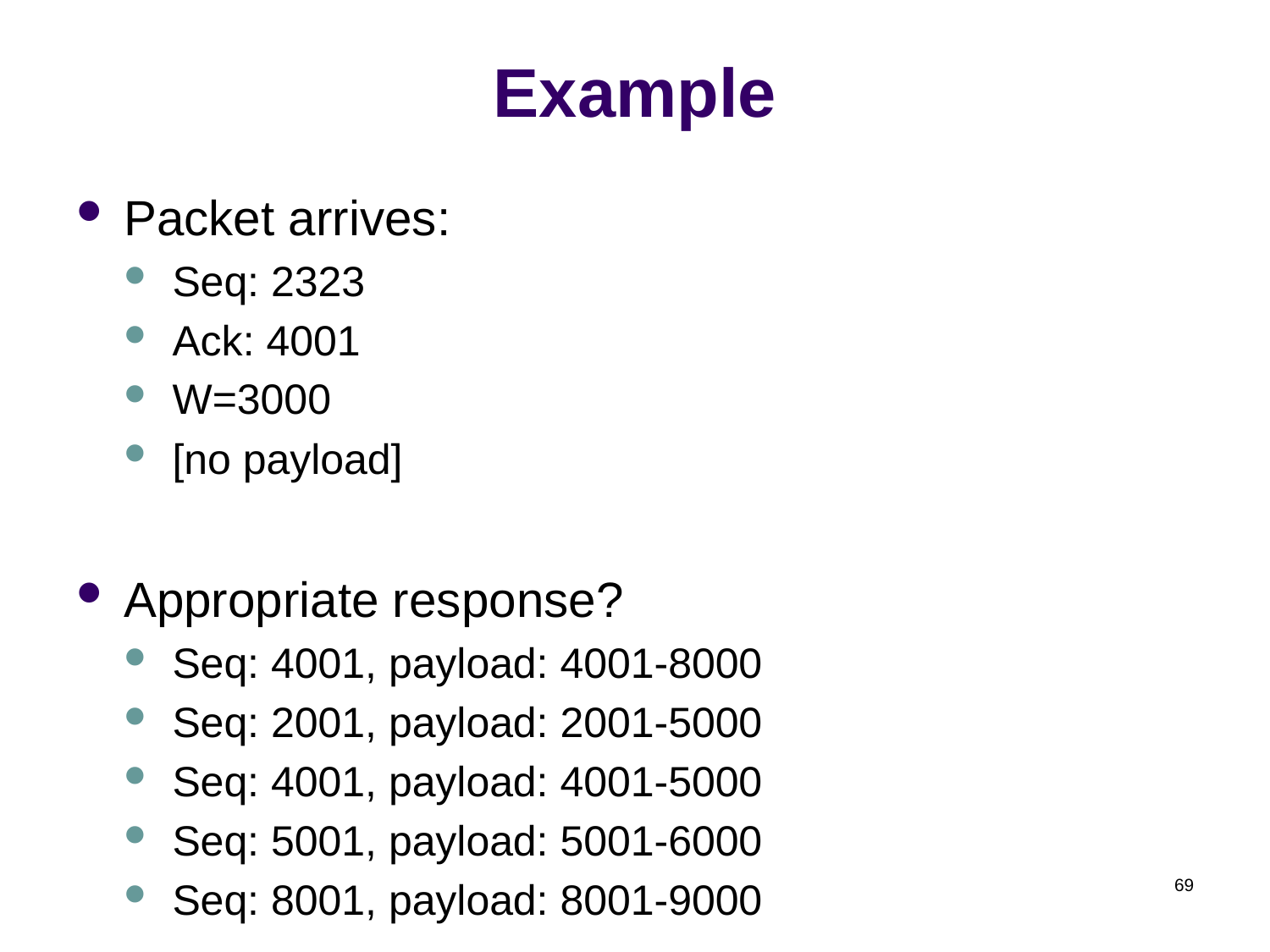

# Example
Packet arrives:
Seq: 2323
Ack: 4001
W=3000
[no payload]

Appropriate response?
Seq: 4001, payload: 4001-8000
Seq: 2001, payload: 2001-5000
Seq: 4001, payload: 4001-5000
Seq: 5001, payload: 5001-6000
Seq: 8001, payload: 8001-9000

69